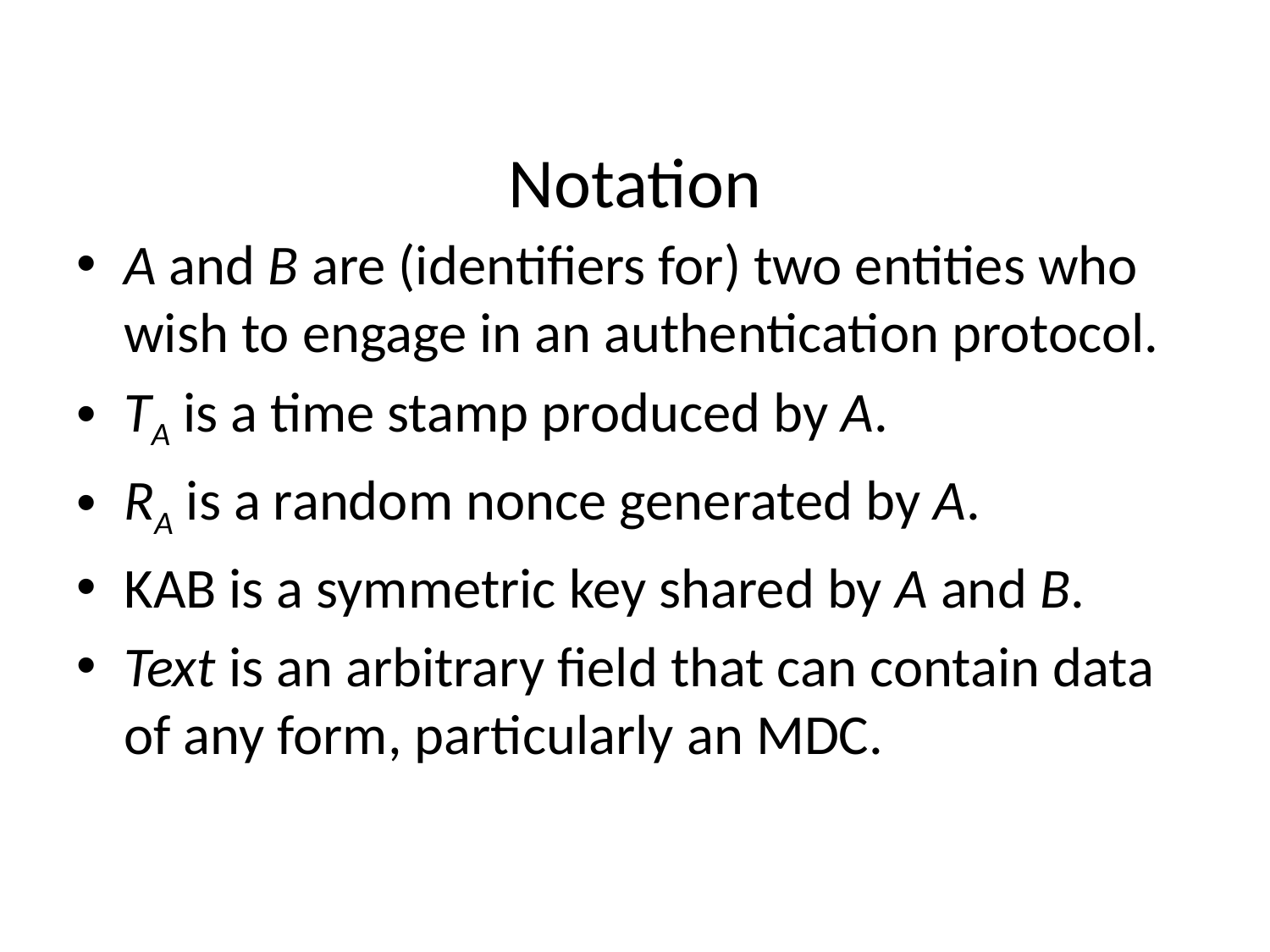

# Notation
A and B are (identifiers for) two entities who wish to engage in an authentication protocol.
TA is a time stamp produced by A.
RA is a random nonce generated by A.
KAB is a symmetric key shared by A and B.
Text is an arbitrary field that can contain data of any form, particularly an MDC.